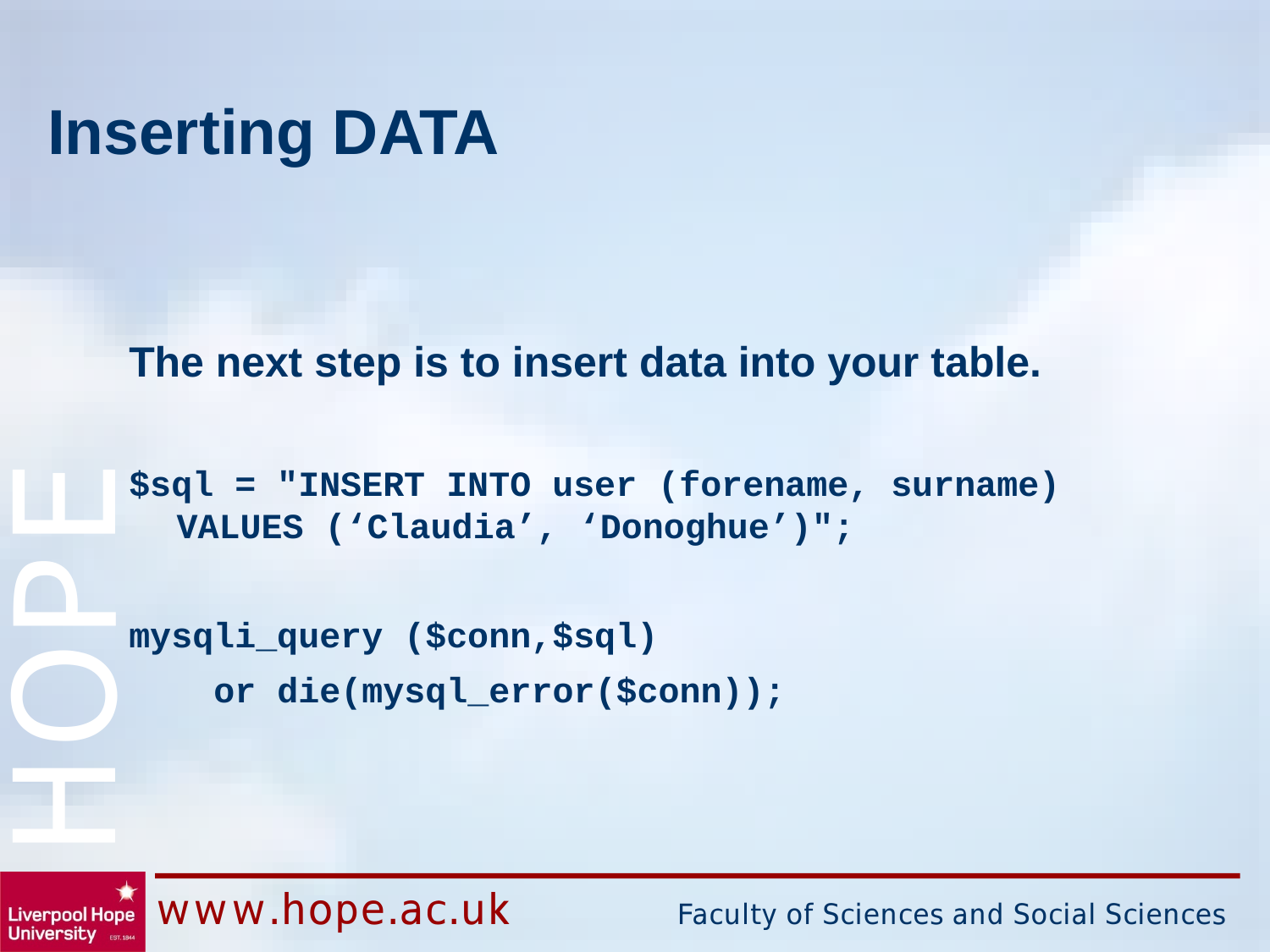

# Inserting DATA
The next step is to insert data into your table.

$sql = "INSERT INTO user (forename, surname) VALUES (‘Claudia’, ‘Donoghue’)";

mysqli_query ($conn,$sql)
    or die(mysql_error($conn));